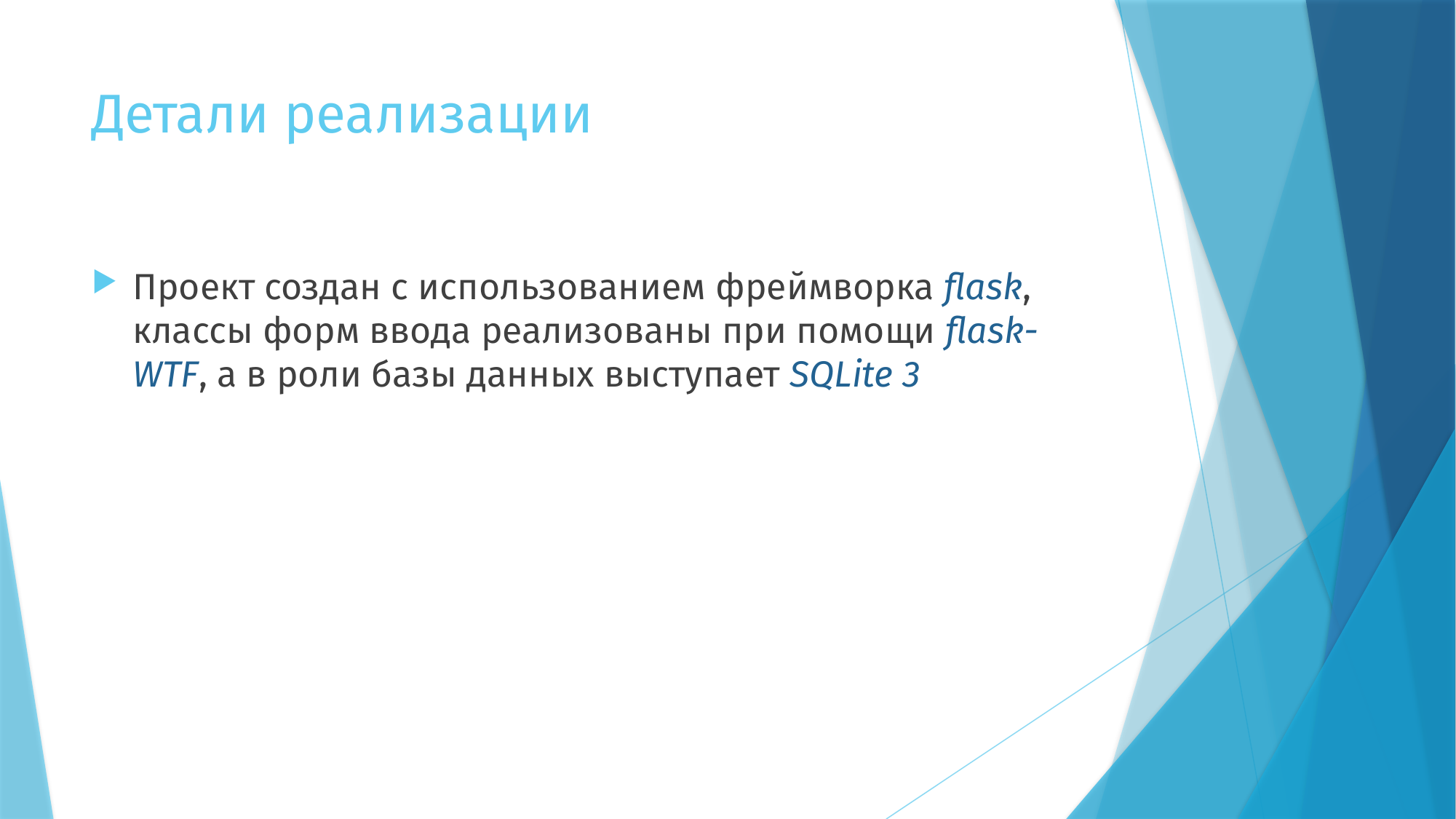

# Детали реализации
Проект создан с использованием фреймворка flask, классы форм ввода реализованы при помощи flask-WTF, а в роли базы данных выступает SQLite 3